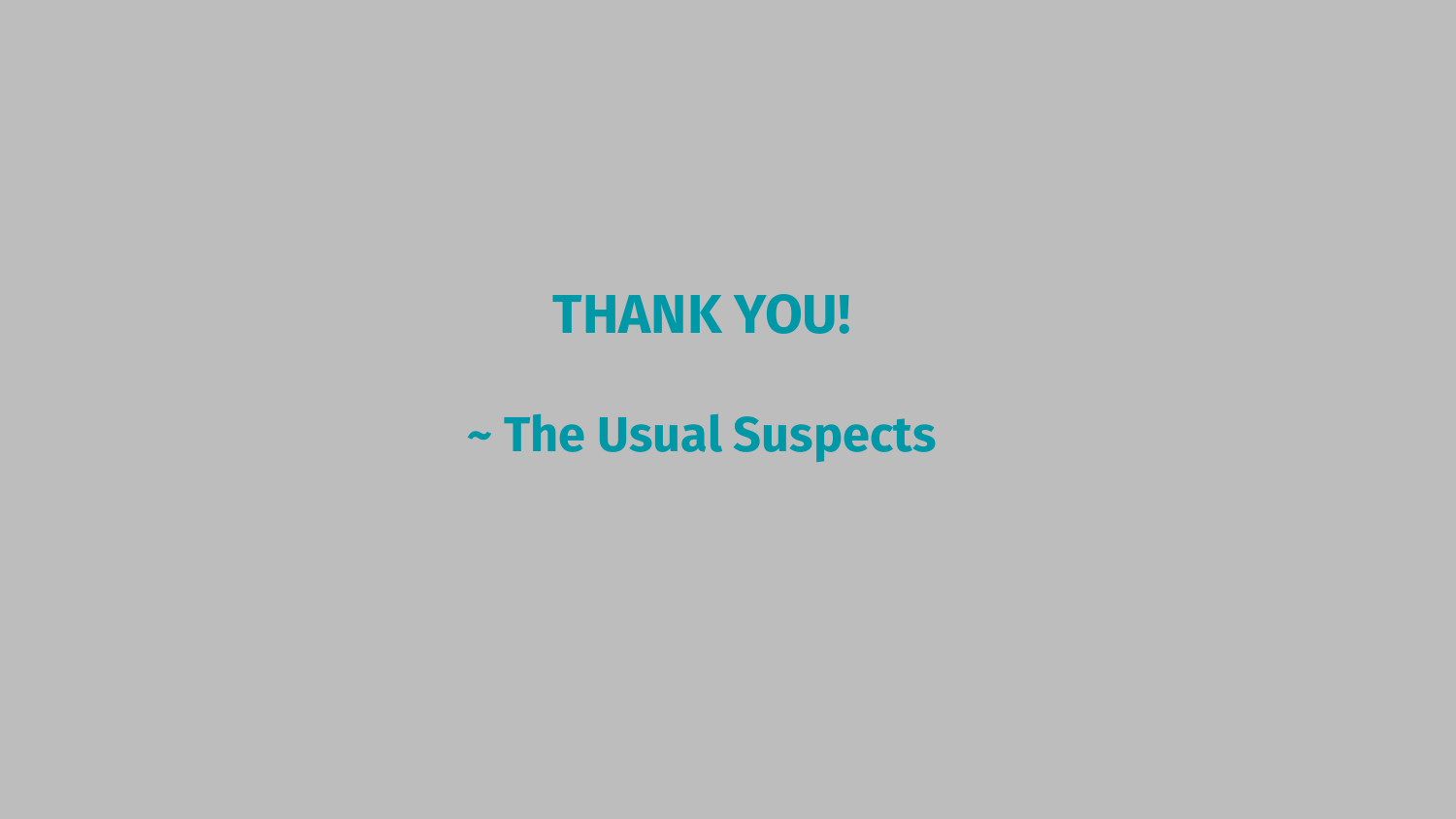

# THANK YOU! ~ The Usual Suspects